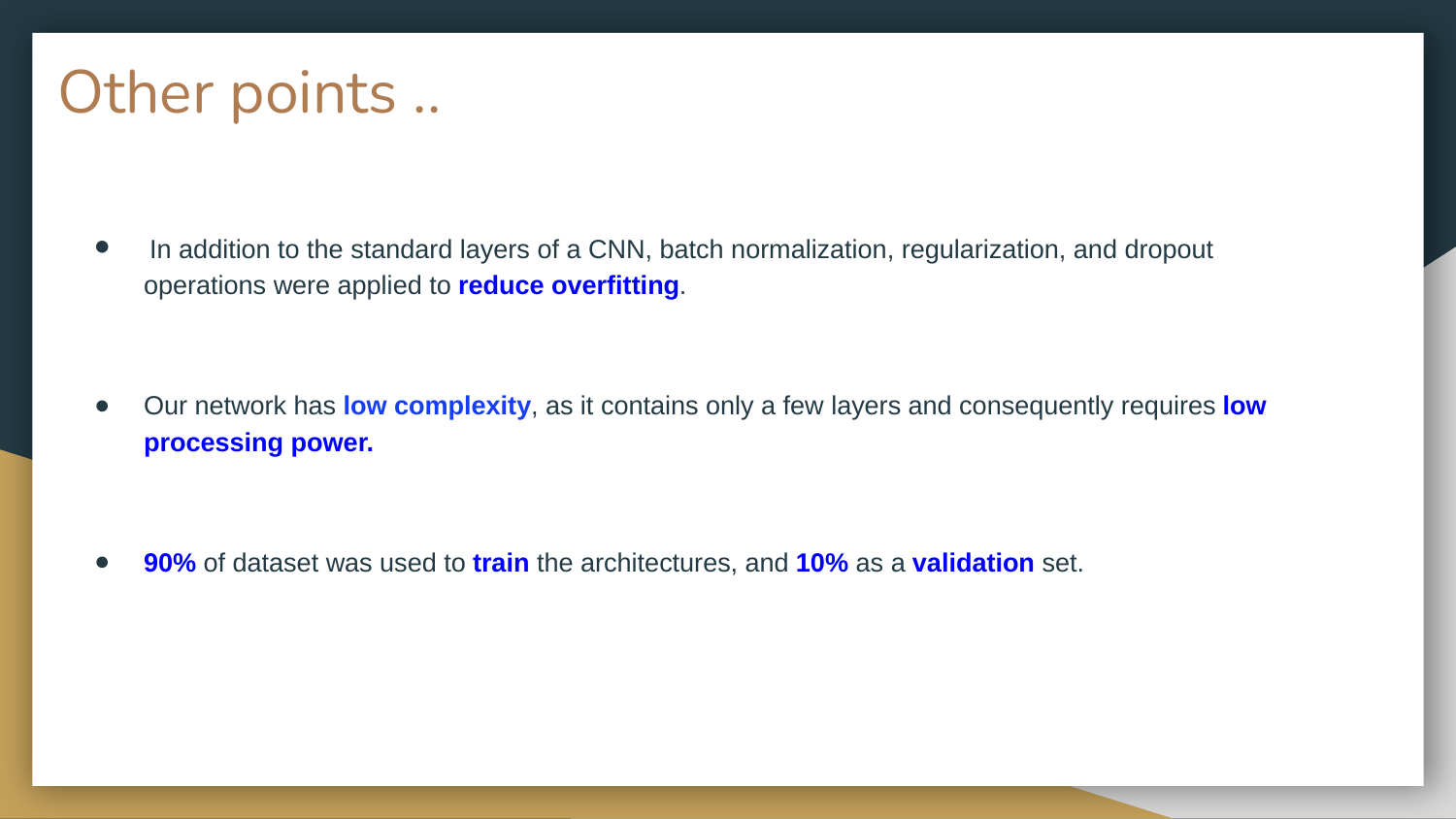

# Other points ..

 In addition to the standard layers of a CNN, batch normalization, regularization, and dropout operations were applied to reduce overfitting.

Our network has low complexity, as it contains only a few layers and consequently requires low processing power.

90% of dataset was used to train the architectures, and 10% as a validation set.